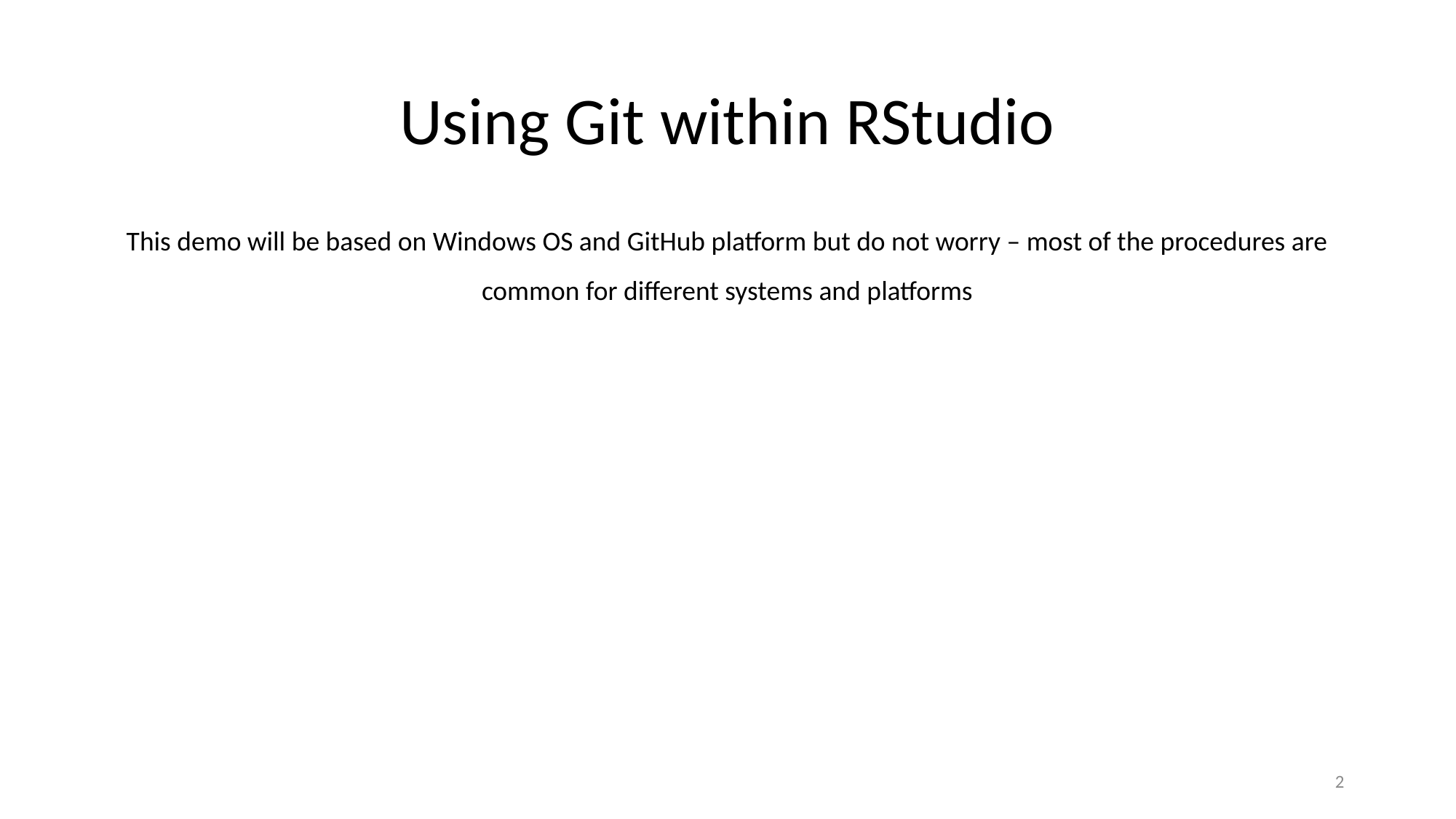

# Using Git within RStudio
This demo will be based on Windows OS and GitHub platform but do not worry – most of the procedures are common for different systems and platforms
2